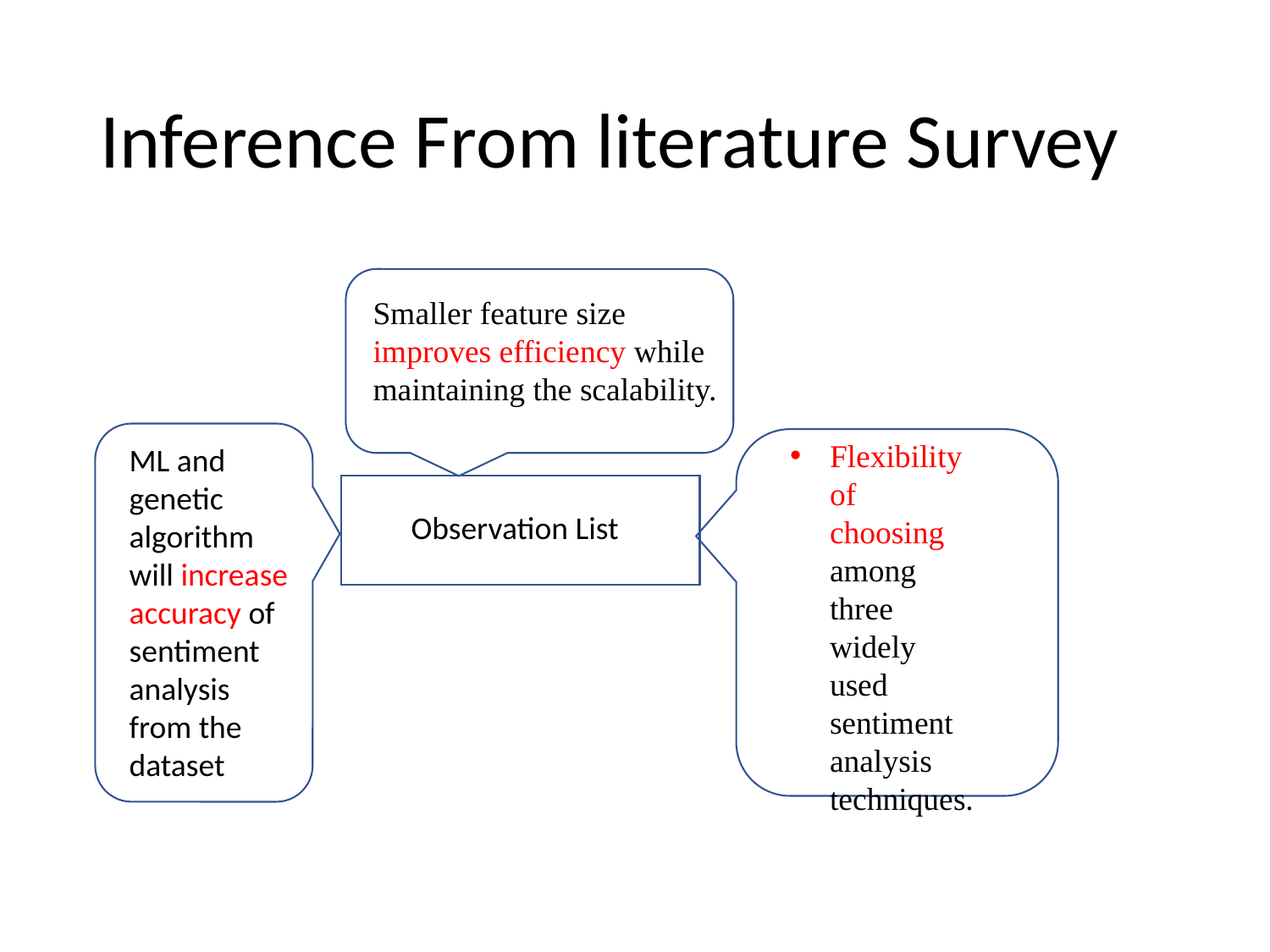

# Inference From literature Survey

Smaller feature size improves efficiency while maintaining the scalability.
Flexibility of choosing among three widely used sentiment analysis techniques.

ML and genetic algorithm will increase accuracy of sentiment analysis from the dataset

Observation List